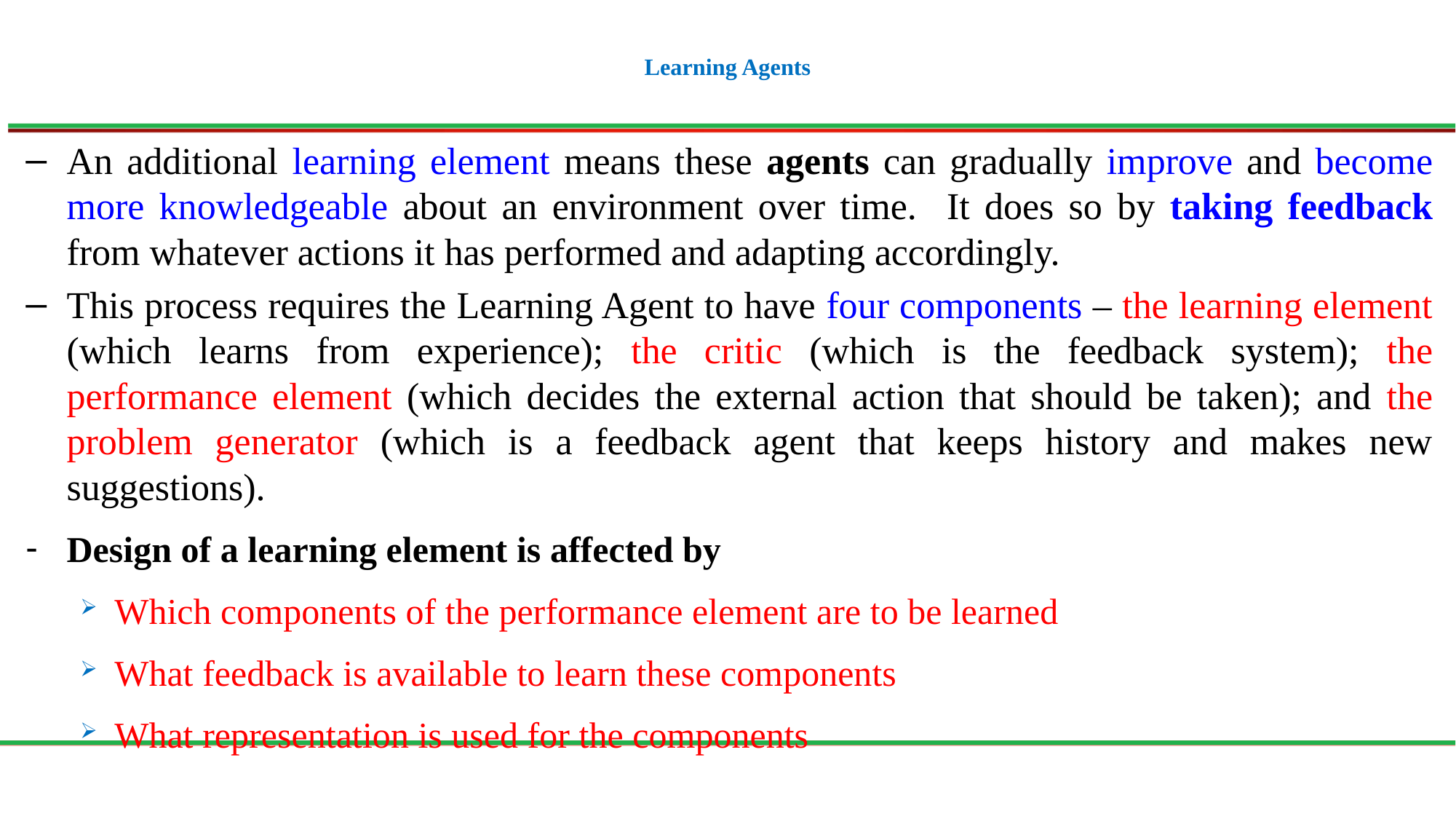

# Learning Agents
An additional learning element means these agents can gradually improve and become more knowledgeable about an environment over time.  It does so by taking feedback from whatever actions it has performed and adapting accordingly.
This process requires the Learning Agent to have four components – the learning element (which learns from experience); the critic (which is the feedback system); the performance element (which decides the external action that should be taken); and the problem generator (which is a feedback agent that keeps history and makes new suggestions).
Design of a learning element is affected by
Which components of the performance element are to be learned
What feedback is available to learn these components
What representation is used for the components